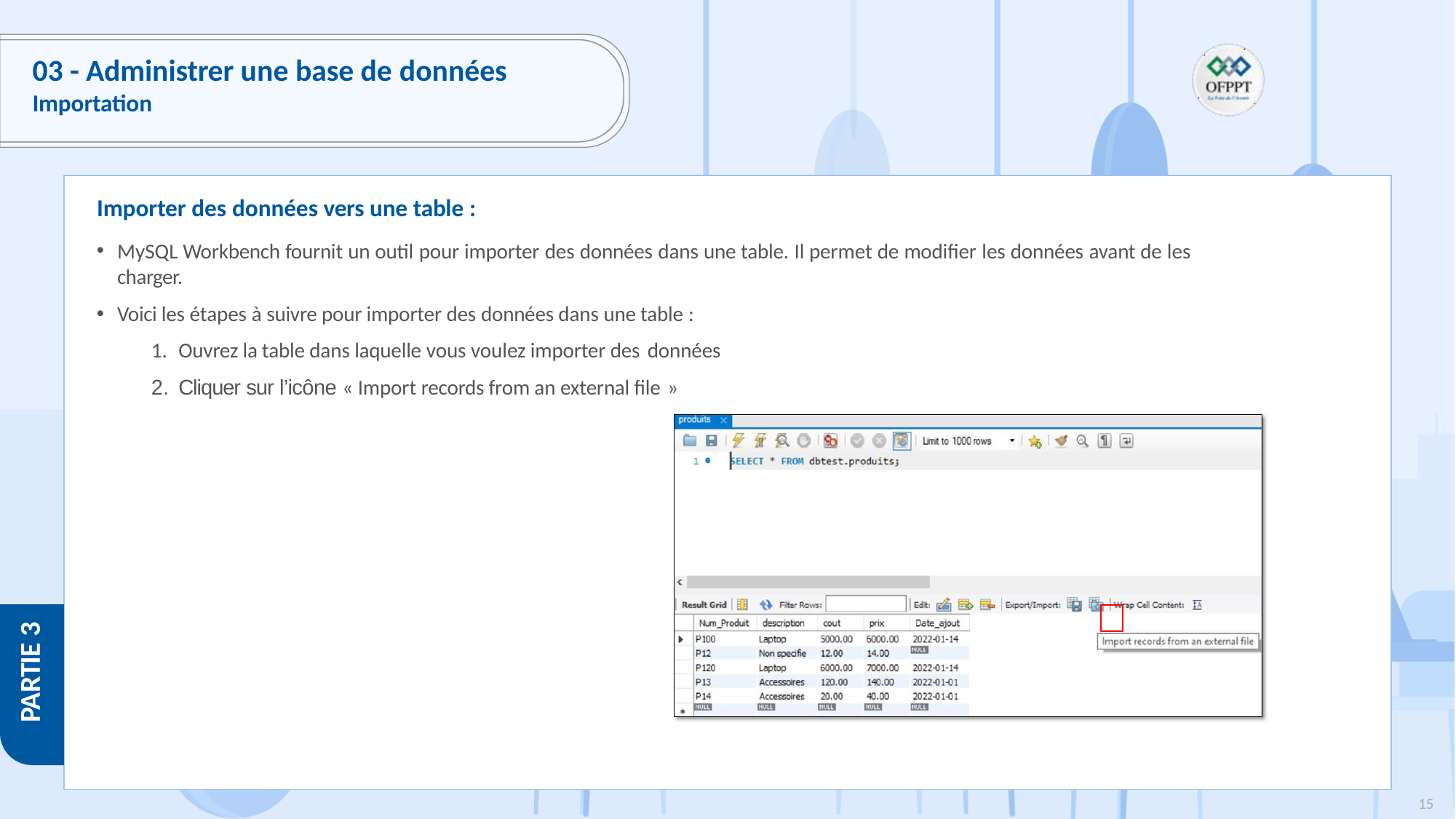

# 03 - Administrer une base de données
Importation
Importer des données vers une table :
MySQL Workbench fournit un outil pour importer des données dans une table. Il permet de modifier les données avant de les charger.
Voici les étapes à suivre pour importer des données dans une table :
Ouvrez la table dans laquelle vous voulez importer des données
Cliquer sur l’icône « Import records from an external file »

PARTIE 3
15
Copyright - Tout droit réservé - OFPPT